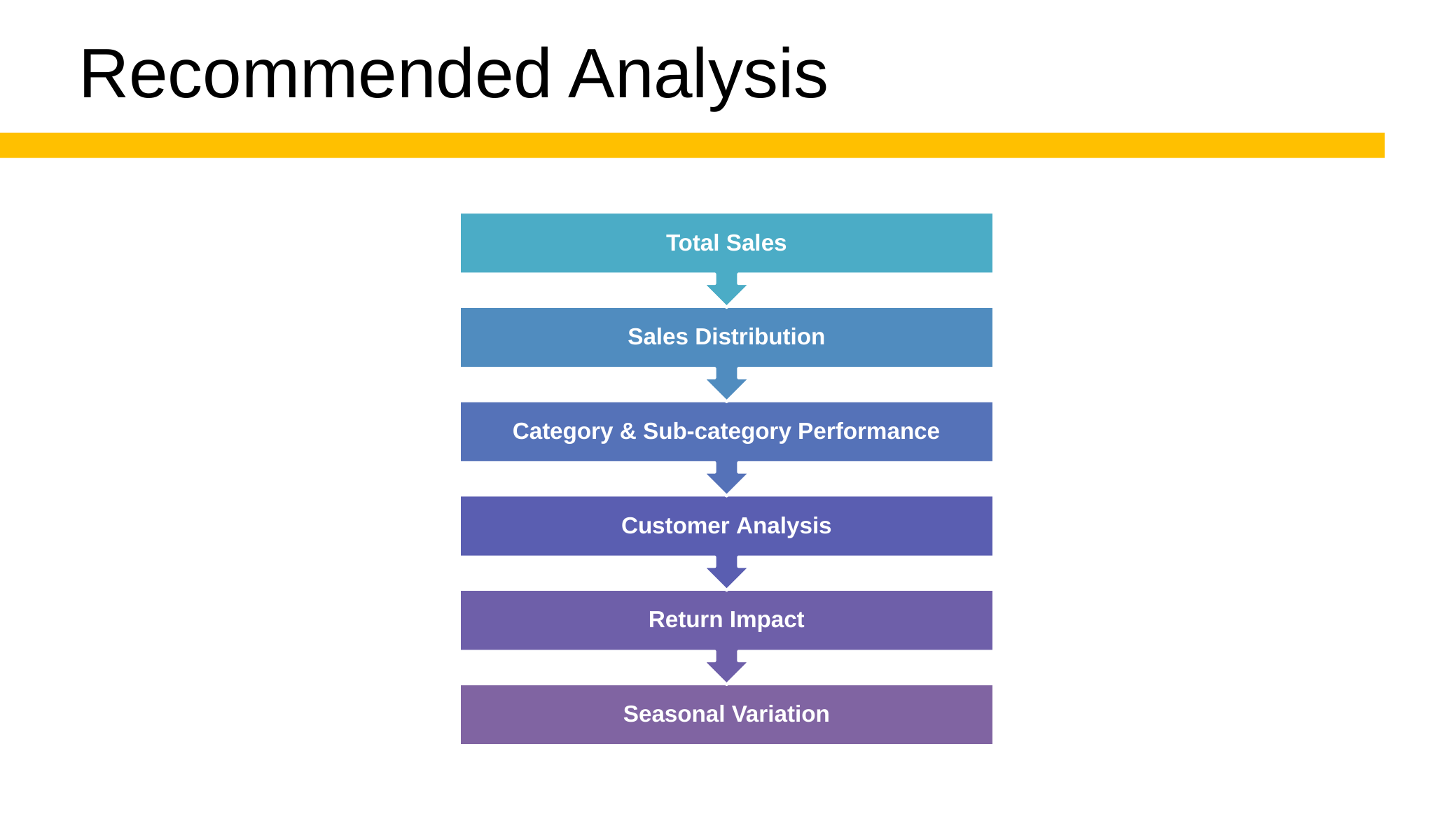

# Recommended Analysis

Seasonal Variation
Return Impact
Customer Analysis
Category & Sub-category Performance
Sales Distribution
Total Sales